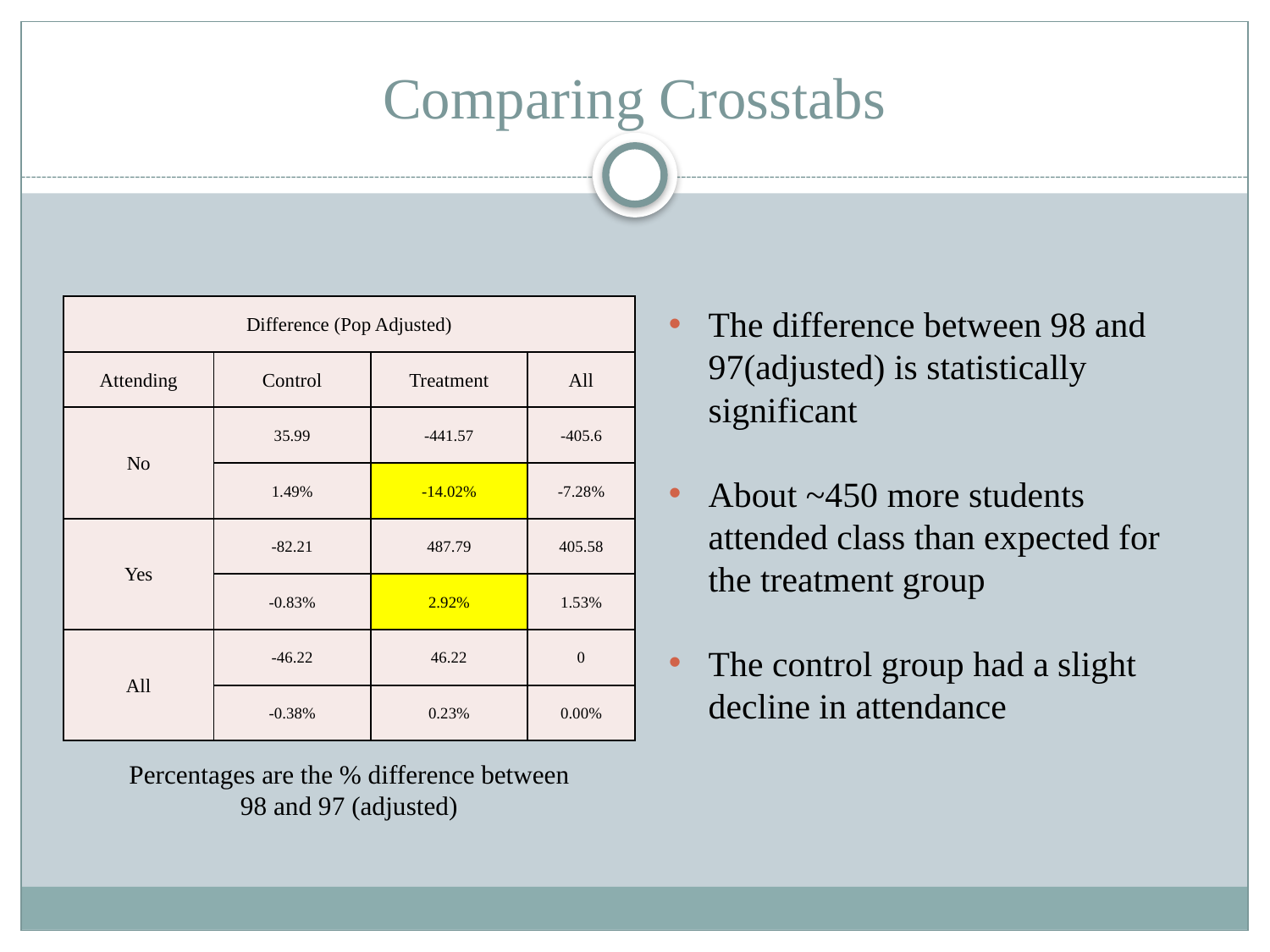

# Comparing Crosstabs
| Difference (Pop Adjusted) |  |  |  |
| --- | --- | --- | --- |
| Attending | Control | Treatment | All |
| No | 35.99 | -441.57 | -405.6 |
|  | 1.49% | -14.02% | -7.28% |
| Yes | -82.21 | 487.79 | 405.58 |
|  | -0.83% | 2.92% | 1.53% |
| All | -46.22 | 46.22 | 0 |
|  | -0.38% | 0.23% | 0.00% |
The difference between 98 and 97(adjusted) is statistically significant

About ~450 more students attended class than expected for the treatment group

The control group had a slight decline in attendance
Percentages are the % difference between 98 and 97 (adjusted)